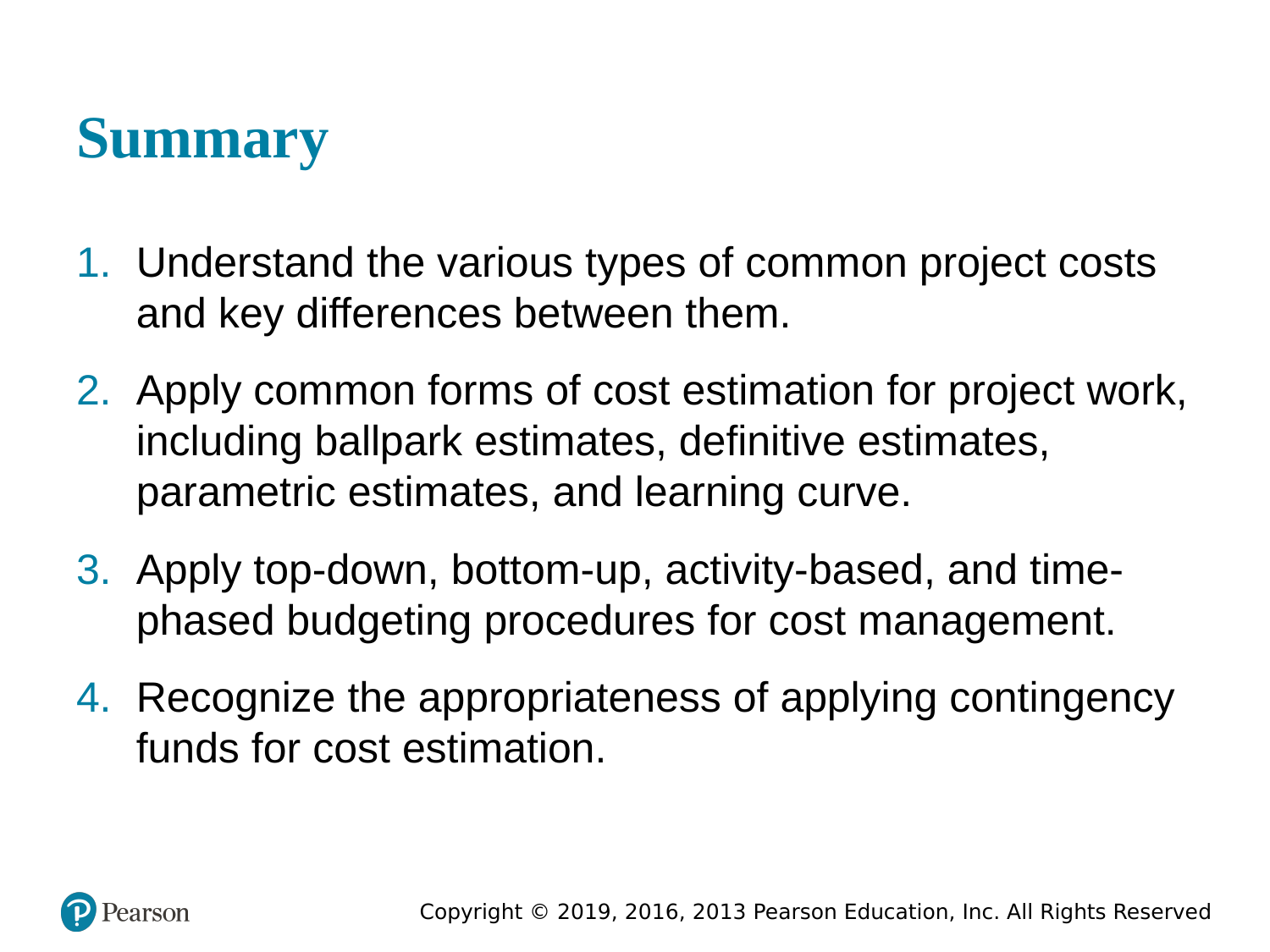

# Summary
Understand the various types of common project costs and key differences between them.
Apply common forms of cost estimation for project work, including ballpark estimates, definitive estimates, parametric estimates, and learning curve.
Apply top-down, bottom-up, activity-based, and time-phased budgeting procedures for cost management.
Recognize the appropriateness of applying contingency funds for cost estimation.